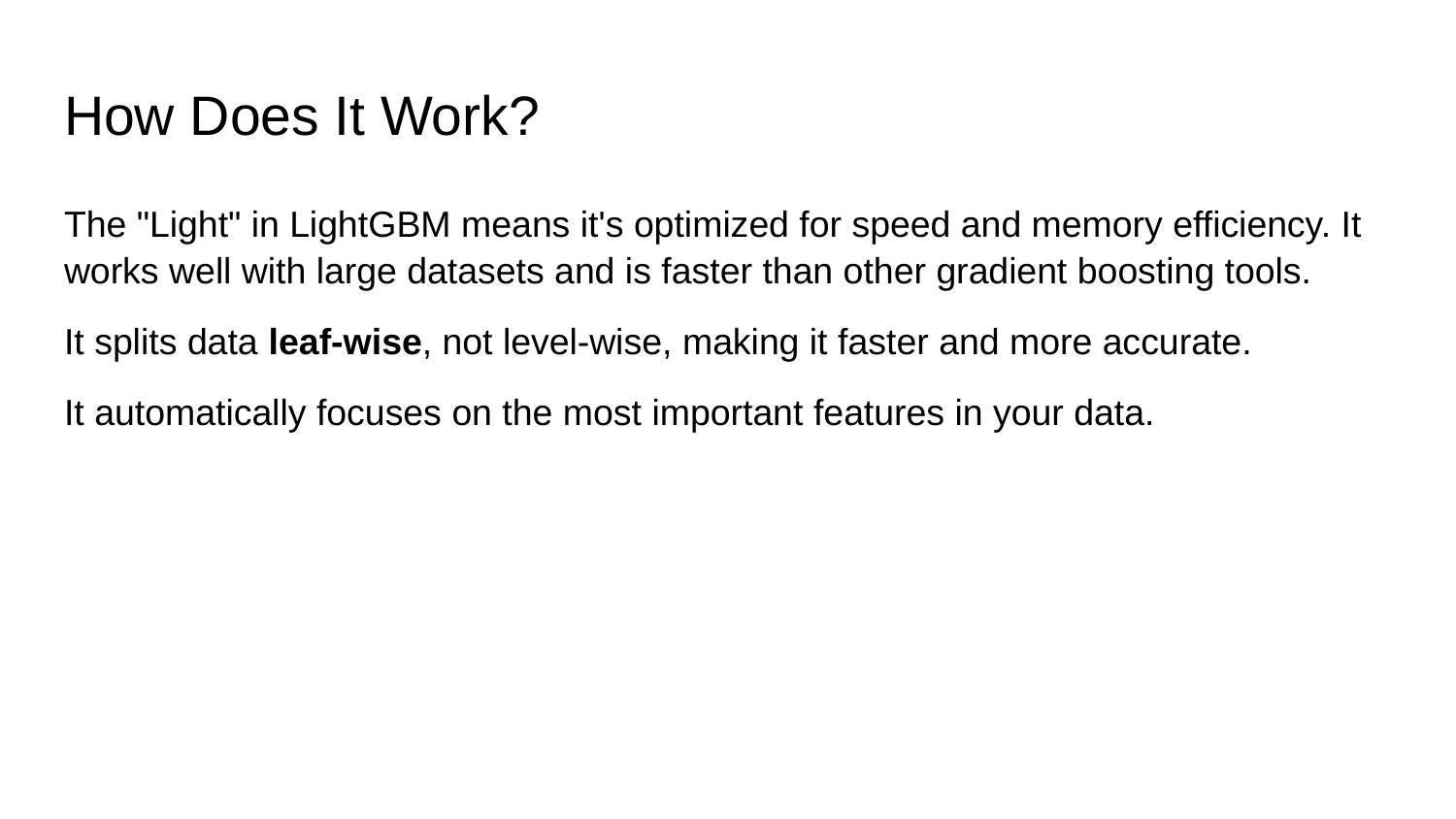

# How Does It Work?
The "Light" in LightGBM means it's optimized for speed and memory efficiency. It works well with large datasets and is faster than other gradient boosting tools.
It splits data leaf-wise, not level-wise, making it faster and more accurate.
It automatically focuses on the most important features in your data.